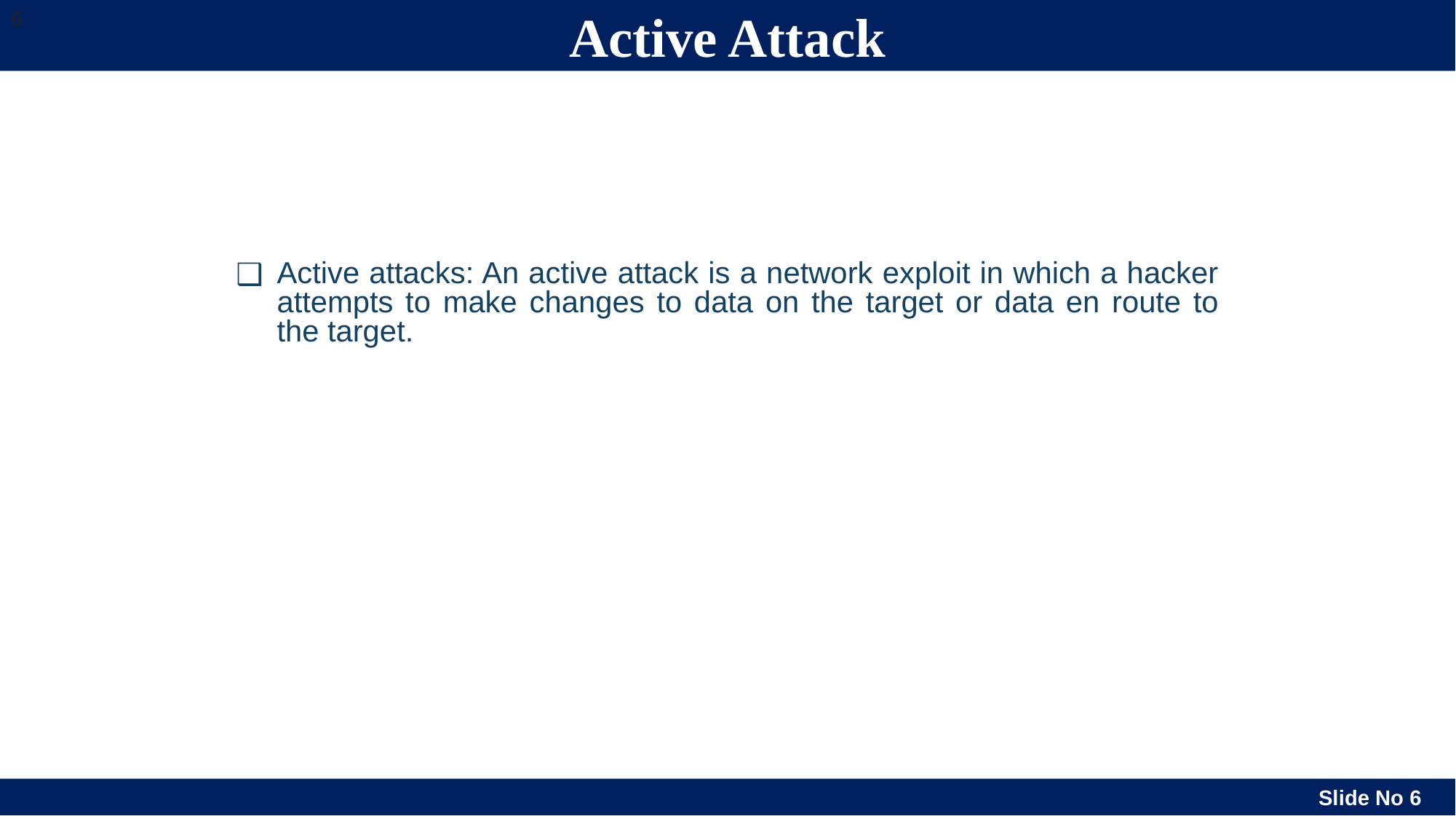

# Active Attack

6
Active attacks: An active attack is a network exploit in which a hacker attempts to make changes to data on the target or data en route to the target.